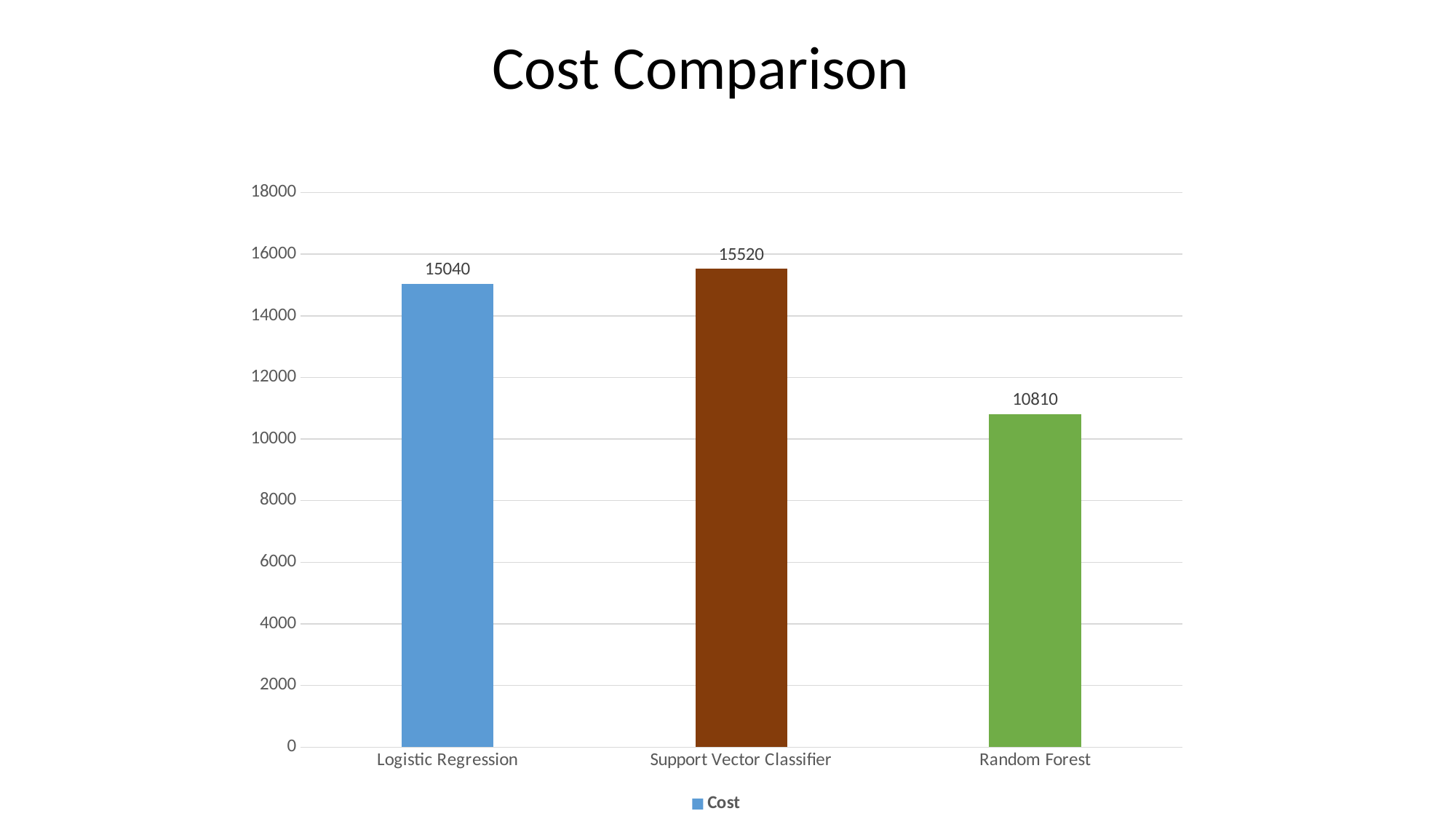

Cost Comparison

### Chart

| Category | Cost |
|---|---|
| Logistic Regression | 15040.0 |
| Support Vector Classifier | 15520.0 |
| Random Forest | 10810.0 |